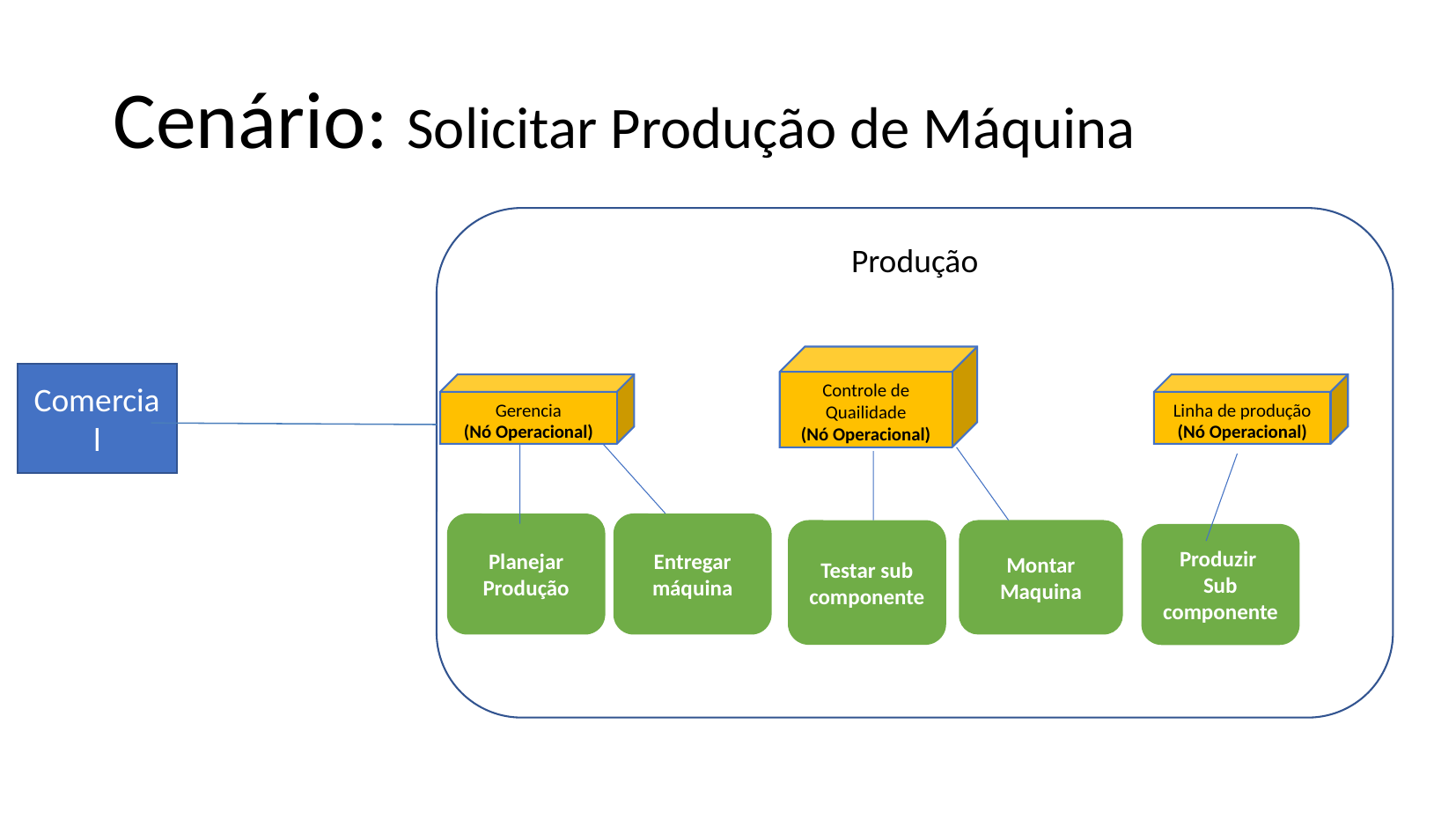

Cenário: Solicitar Produção de Máquina
Produção
Controle de Quailidade
(Nó Operacional)

Comercial
Gerencia
(Nó Operacional)

Linha de produção
(Nó Operacional)

Planejar Produção
Entregar máquina
Testar sub componente
Montar Maquina
Produzir  Sub componente